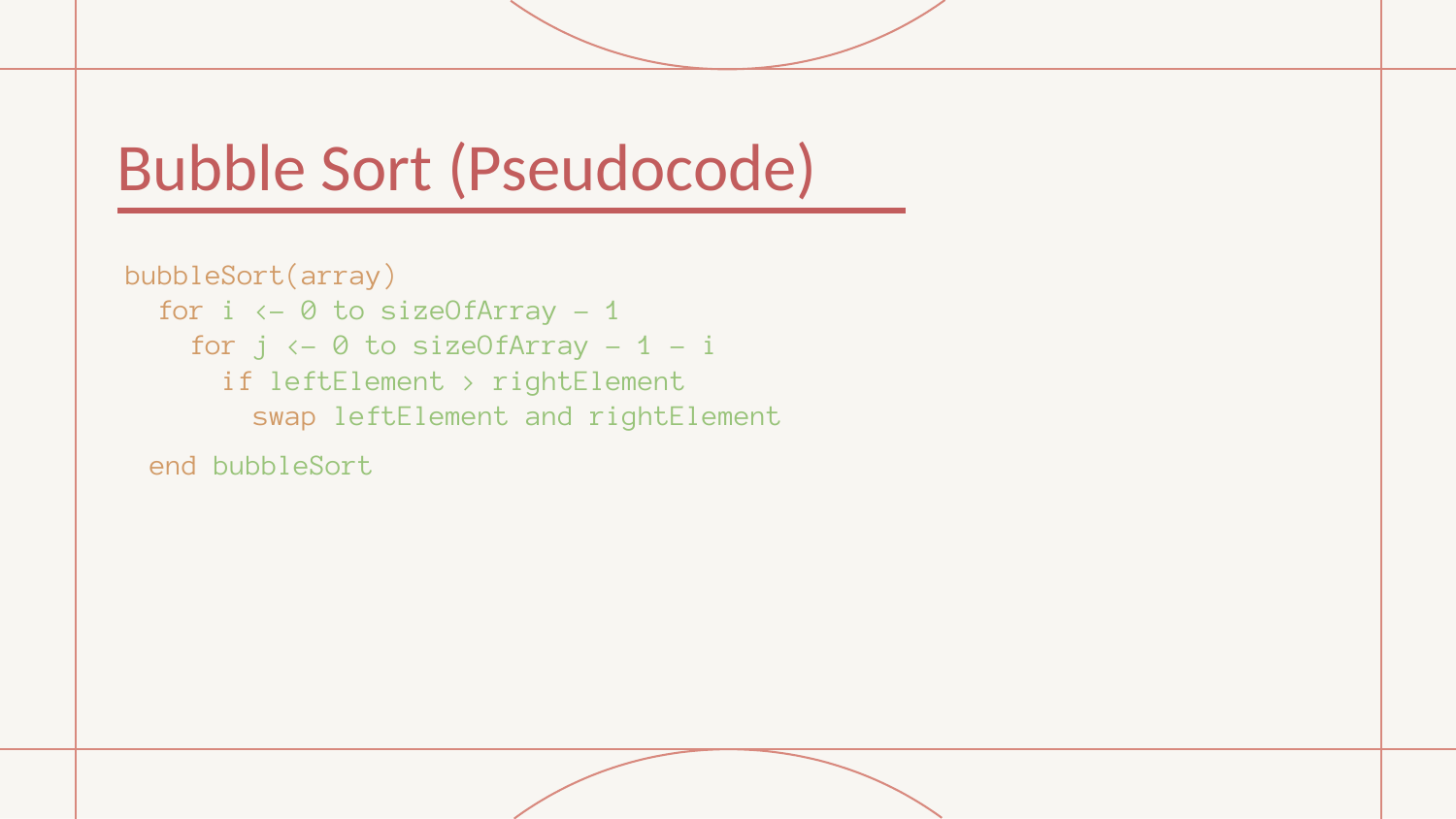

# Bubble Sort (Pseudocode)

bubbleSort(array)
  for i <- 0 to sizeOfArray - 1
    for j <- 0 to sizeOfArray - 1 - i
      if leftElement > rightElement
        swap leftElement and rightElement
end bubbleSort